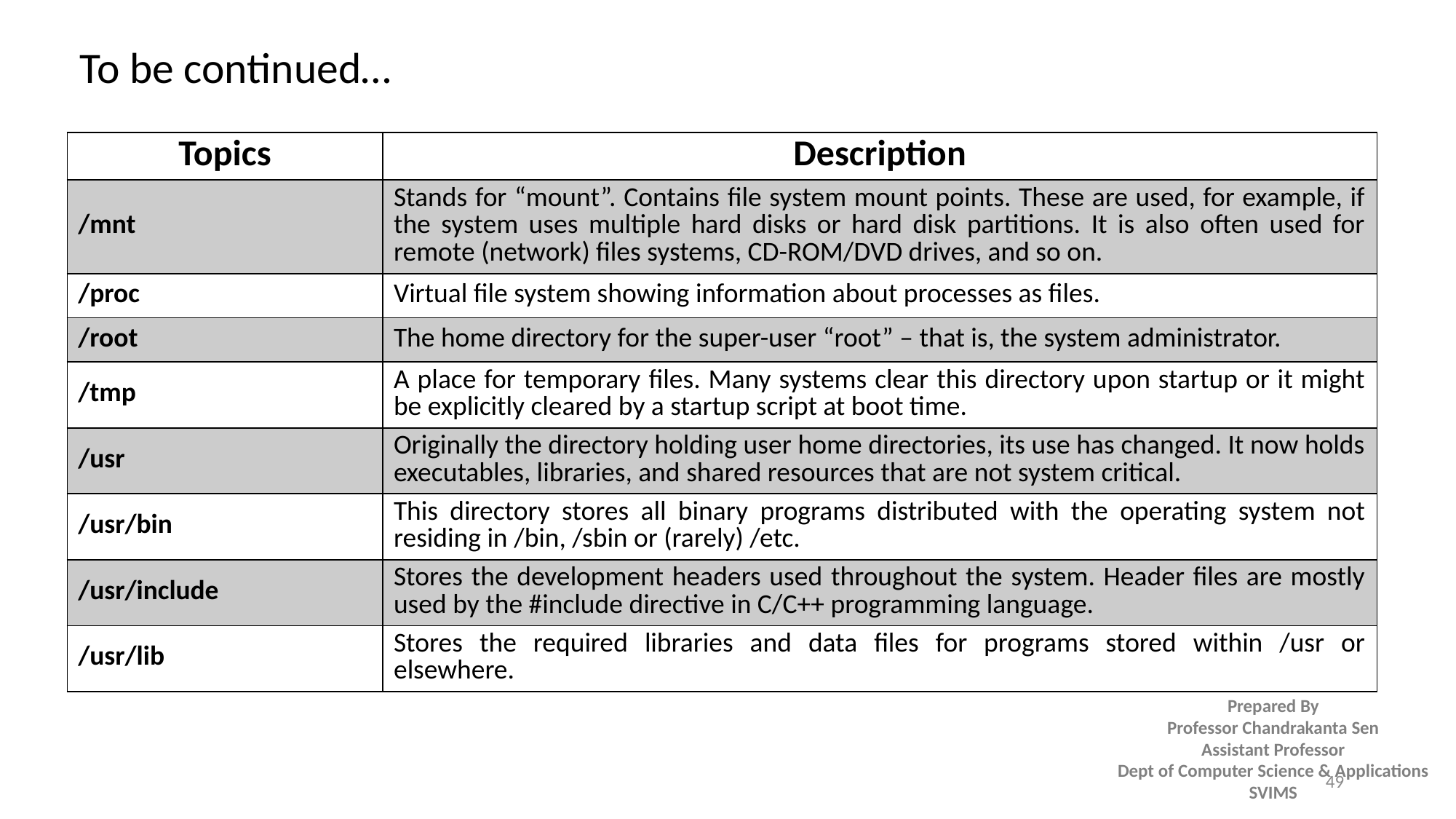

# To be continued…
| Topics | Description |
| --- | --- |
| /mnt | Stands for “mount”. Contains file system mount points. These are used, for example, if the system uses multiple hard disks or hard disk partitions. It is also often used for remote (network) files systems, CD-ROM/DVD drives, and so on. |
| /proc | Virtual file system showing information about processes as files. |
| /root | The home directory for the super-user “root” – that is, the system administrator. |
| /tmp | A place for temporary files. Many systems clear this directory upon startup or it might be explicitly cleared by a startup script at boot time. |
| /usr | Originally the directory holding user home directories, its use has changed. It now holds executables, libraries, and shared resources that are not system critical. |
| /usr/bin | This directory stores all binary programs distributed with the operating system not residing in /bin, /sbin or (rarely) /etc. |
| /usr/include | Stores the development headers used throughout the system. Header files are mostly used by the #include directive in C/C++ programming language. |
| /usr/lib | Stores the required libraries and data files for programs stored within /usr or elsewhere. |
49